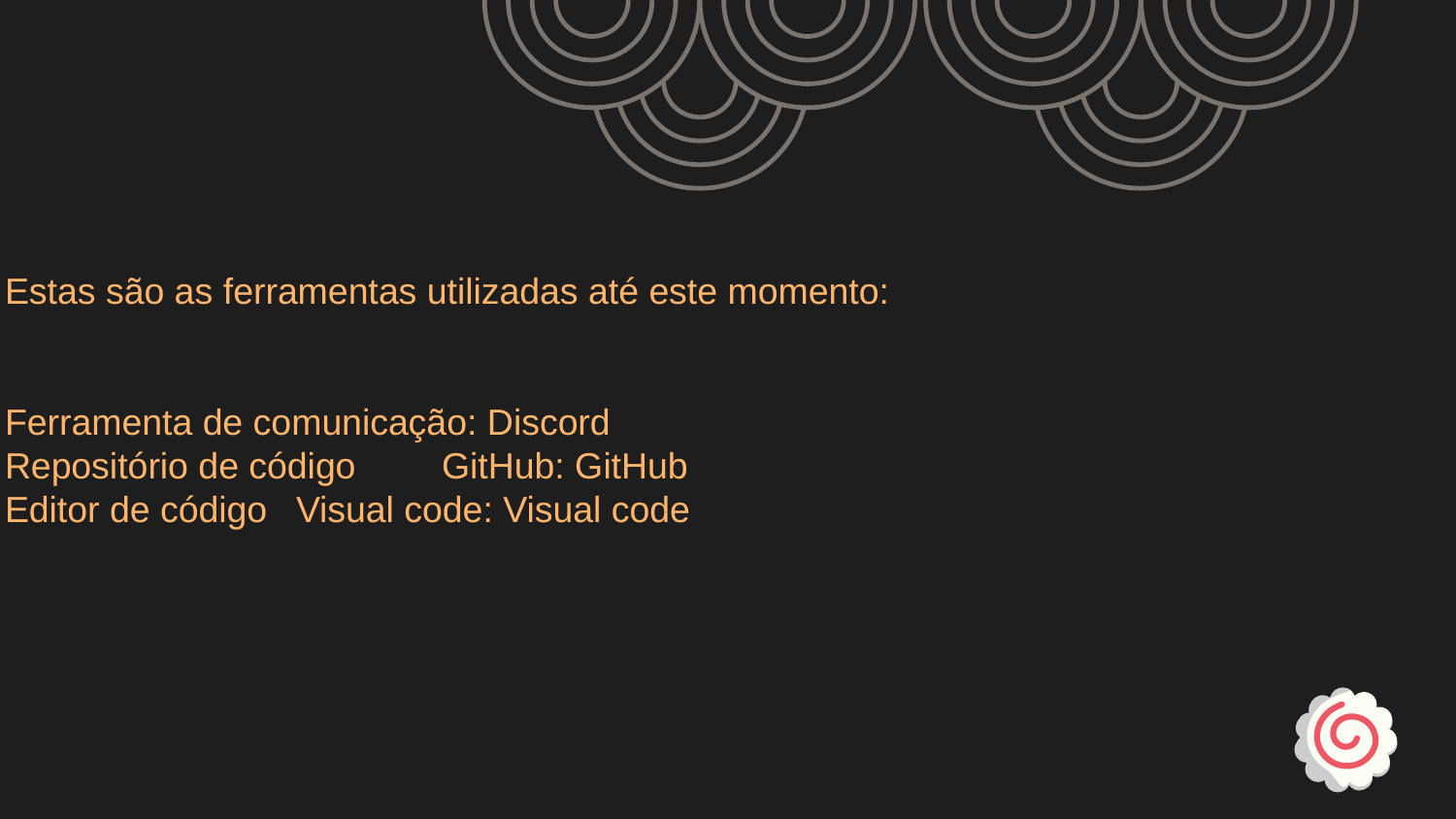

Estas são as ferramentas utilizadas até este momento:

Ferramenta de comunicação: Discord
Repositório de código	GitHub: GitHub
Editor de código	Visual code: Visual code